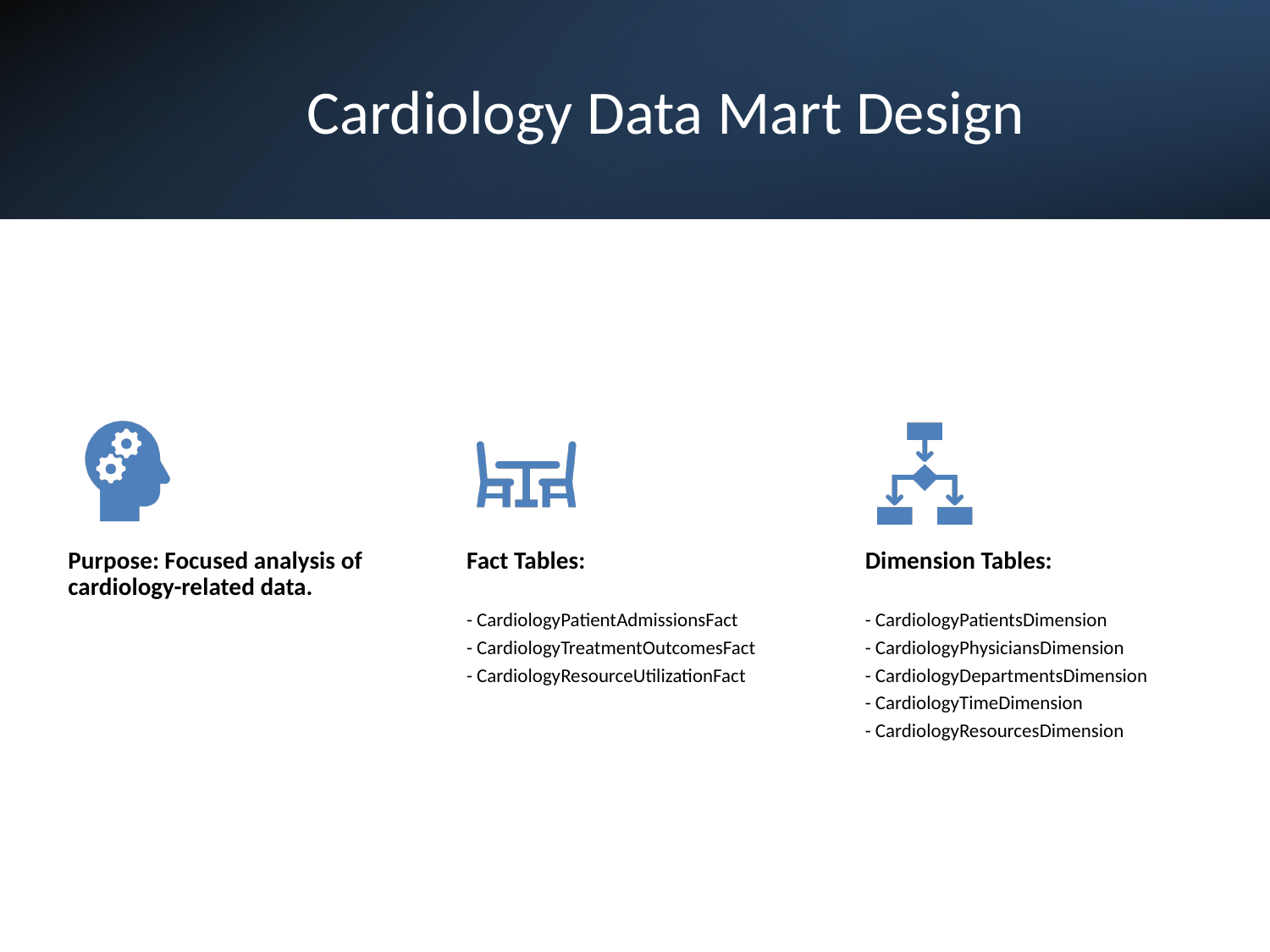

# Cardiology Data Mart Design
Purpose: Focused analysis of cardiology-related data.
Fact Tables:
- CardiologyPatientAdmissionsFact
- CardiologyTreatmentOutcomesFact
- CardiologyResourceUtilizationFact
Dimension Tables:
- CardiologyPatientsDimension
- CardiologyPhysiciansDimension
- CardiologyDepartmentsDimension
- CardiologyTimeDimension
- CardiologyResourcesDimension